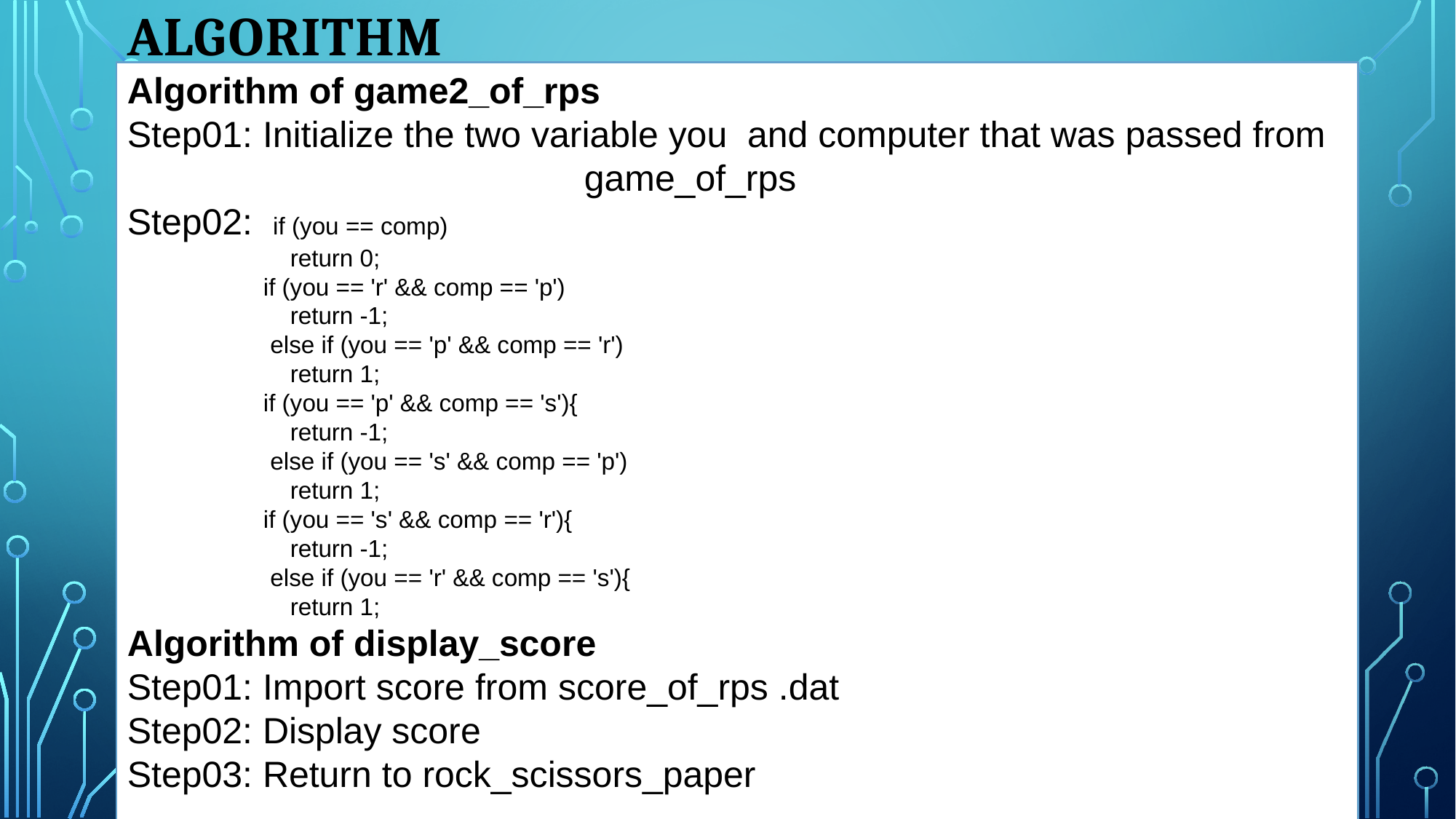

# Algorithm
Algorithm of game2_of_rps
Step01: Initialize the two variable you  and computer that was passed from   				  game_of_rps
Step02:  if (you == comp)
        return 0;
    if (you == 'r' && comp == 'p')
        return -1;
     else if (you == 'p' && comp == 'r')
        return 1;
    if (you == 'p' && comp == 's'){
        return -1;
     else if (you == 's' && comp == 'p')
        return 1;
    if (you == 's' && comp == 'r'){
        return -1;
     else if (you == 'r' && comp == 's'){
        return 1;
Algorithm of display_score
Step01: Import score from score_of_rps .dat
Step02: Display score
Step03: Return to rock_scissors_paper